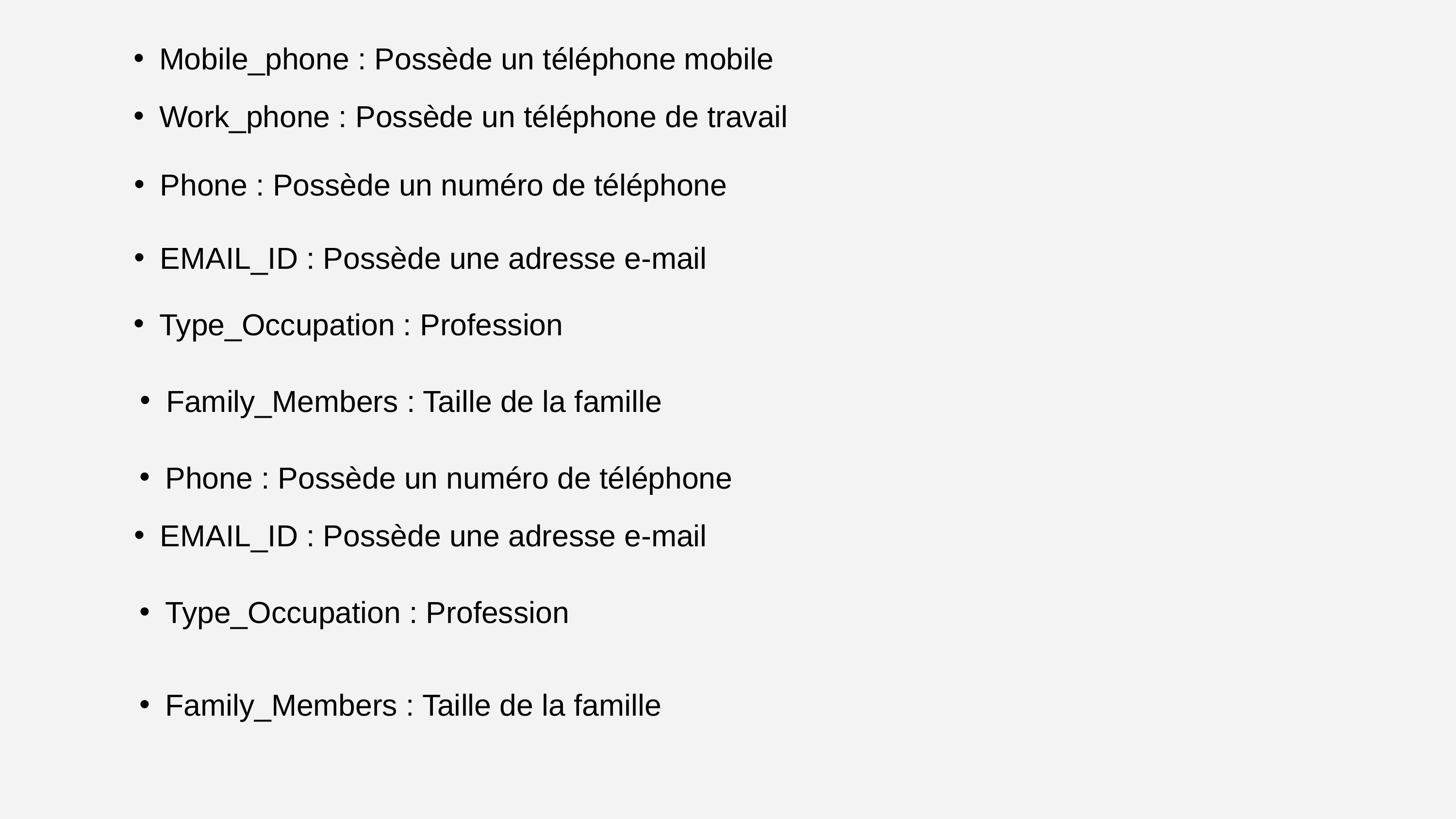

Mobile_phone : Possède un téléphone mobile
Work_phone : Possède un téléphone de travail
Phone : Possède un numéro de téléphone
EMAIL_ID : Possède une adresse e-mail
Type_Occupation : Profession
Family_Members : Taille de la famille
Phone : Possède un numéro de téléphone
EMAIL_ID : Possède une adresse e-mail
Type_Occupation : Profession
Family_Members : Taille de la famille